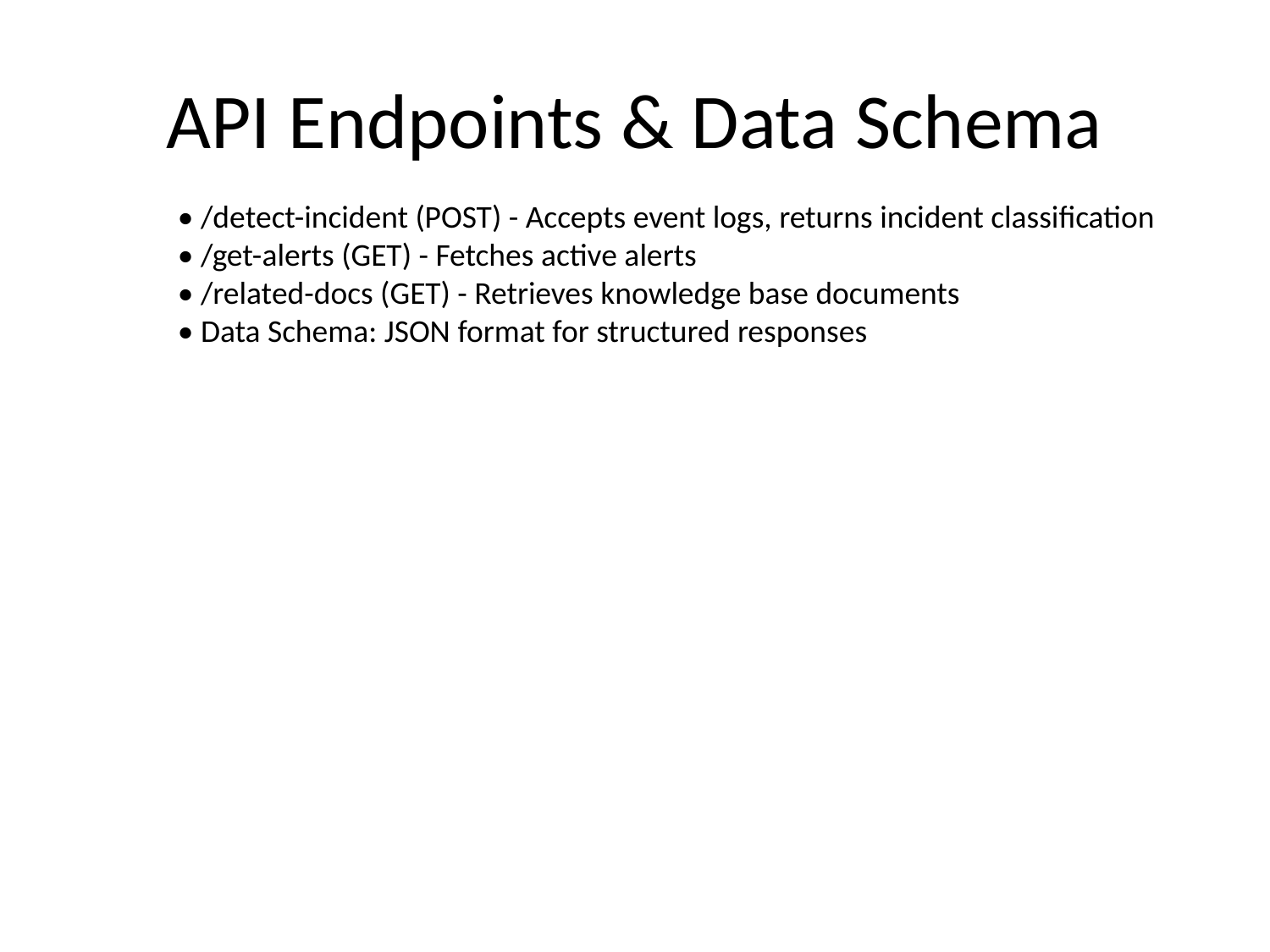

# API Endpoints & Data Schema
• /detect-incident (POST) - Accepts event logs, returns incident classification
• /get-alerts (GET) - Fetches active alerts
• /related-docs (GET) - Retrieves knowledge base documents
• Data Schema: JSON format for structured responses